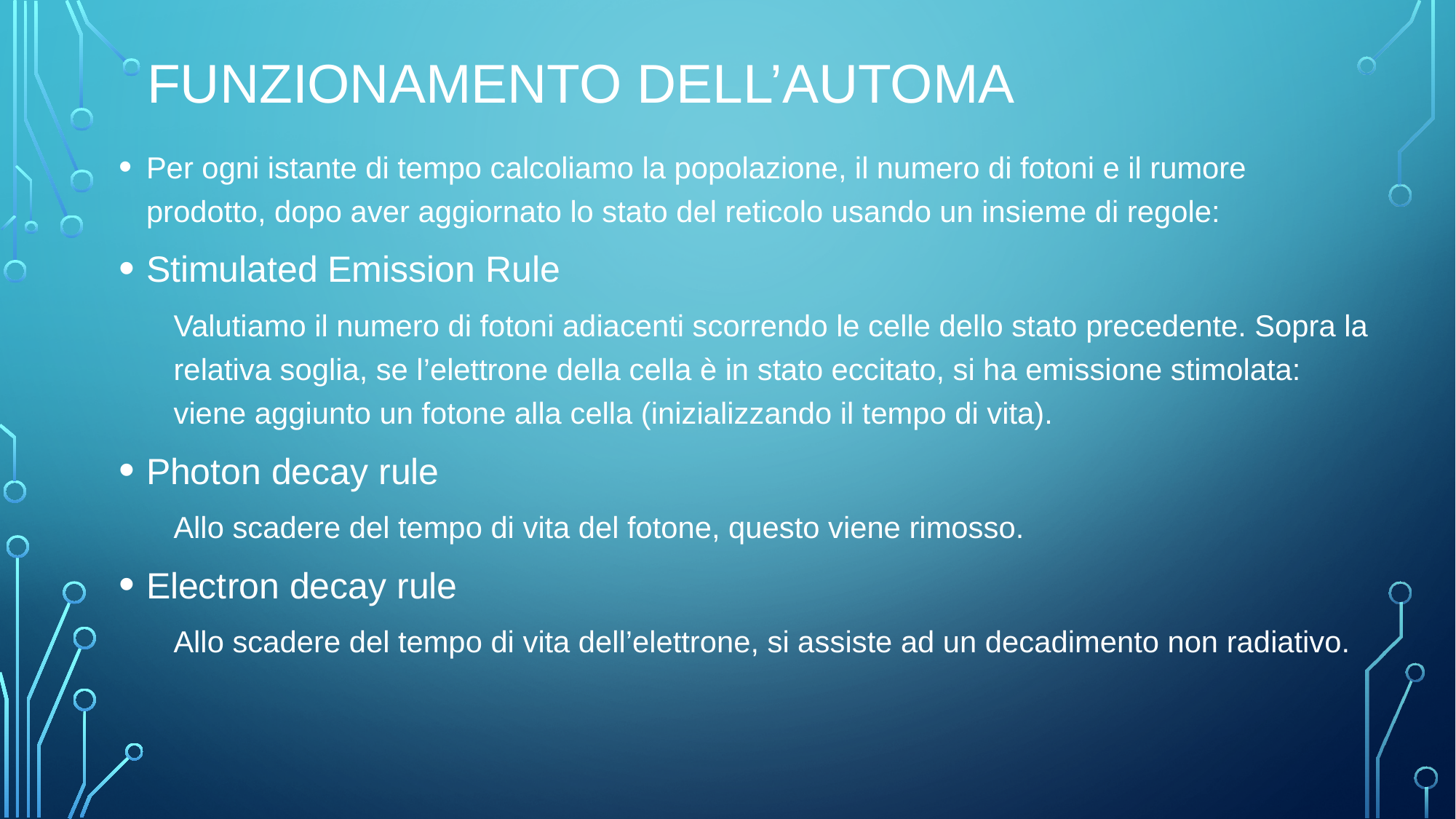

# Funzionamento dell’automa
Per ogni istante di tempo calcoliamo la popolazione, il numero di fotoni e il rumore prodotto, dopo aver aggiornato lo stato del reticolo usando un insieme di regole:
Stimulated Emission Rule
Valutiamo il numero di fotoni adiacenti scorrendo le celle dello stato precedente. Sopra la relativa soglia, se l’elettrone della cella è in stato eccitato, si ha emissione stimolata: viene aggiunto un fotone alla cella (inizializzando il tempo di vita).
Photon decay rule
Allo scadere del tempo di vita del fotone, questo viene rimosso.
Electron decay rule
Allo scadere del tempo di vita dell’elettrone, si assiste ad un decadimento non radiativo.